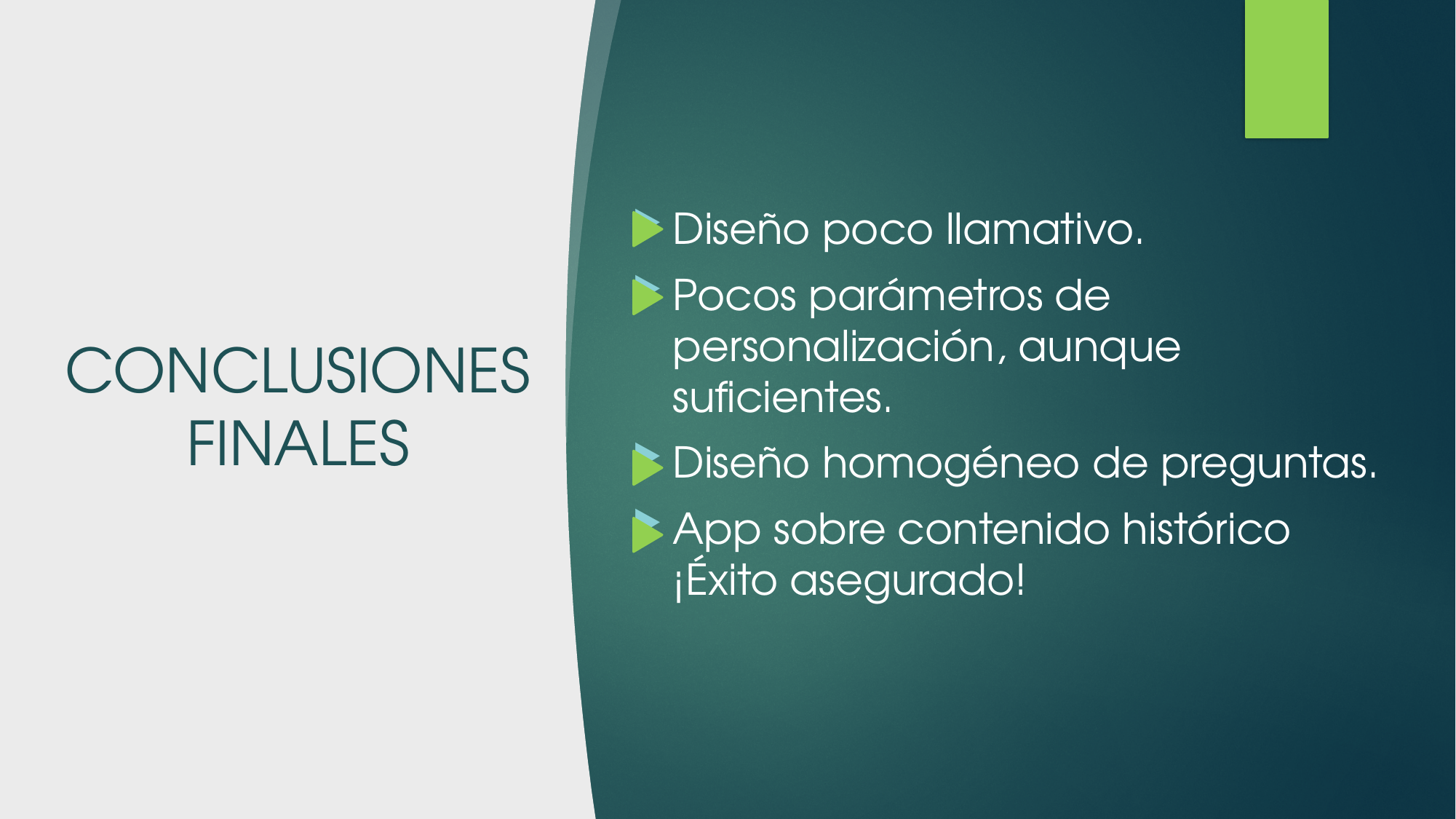

Diseño poco llamativo.
Pocos parámetros de personalización, aunque suficientes.
Diseño homogéneo de preguntas.
App sobre contenido histórico ¡Éxito asegurado!

# CONCLUSIONES FINALES